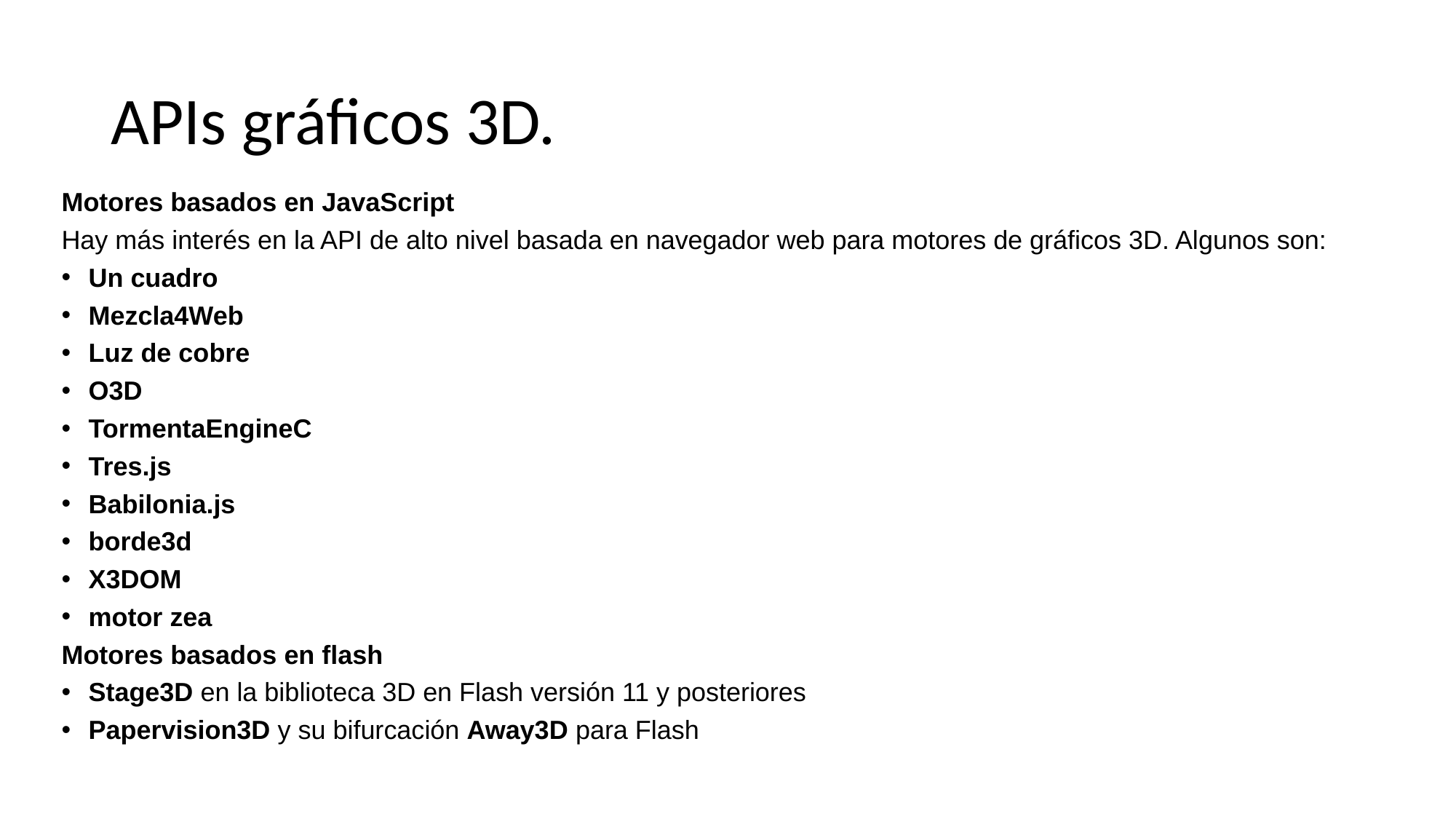

# APIs gráficos 3D.
Motores basados ​​en JavaScript
Hay más interés en la API de alto nivel basada en navegador web para motores de gráficos 3D. Algunos son:
Un cuadro
Mezcla4Web
Luz de cobre
O3D
TormentaEngineC
Tres.js
Babilonia.js
borde3d
X3DOM
motor zea
Motores basados ​​en flash
Stage3D en la biblioteca 3D en Flash versión 11 y posteriores
Papervision3D y su bifurcación Away3D para Flash